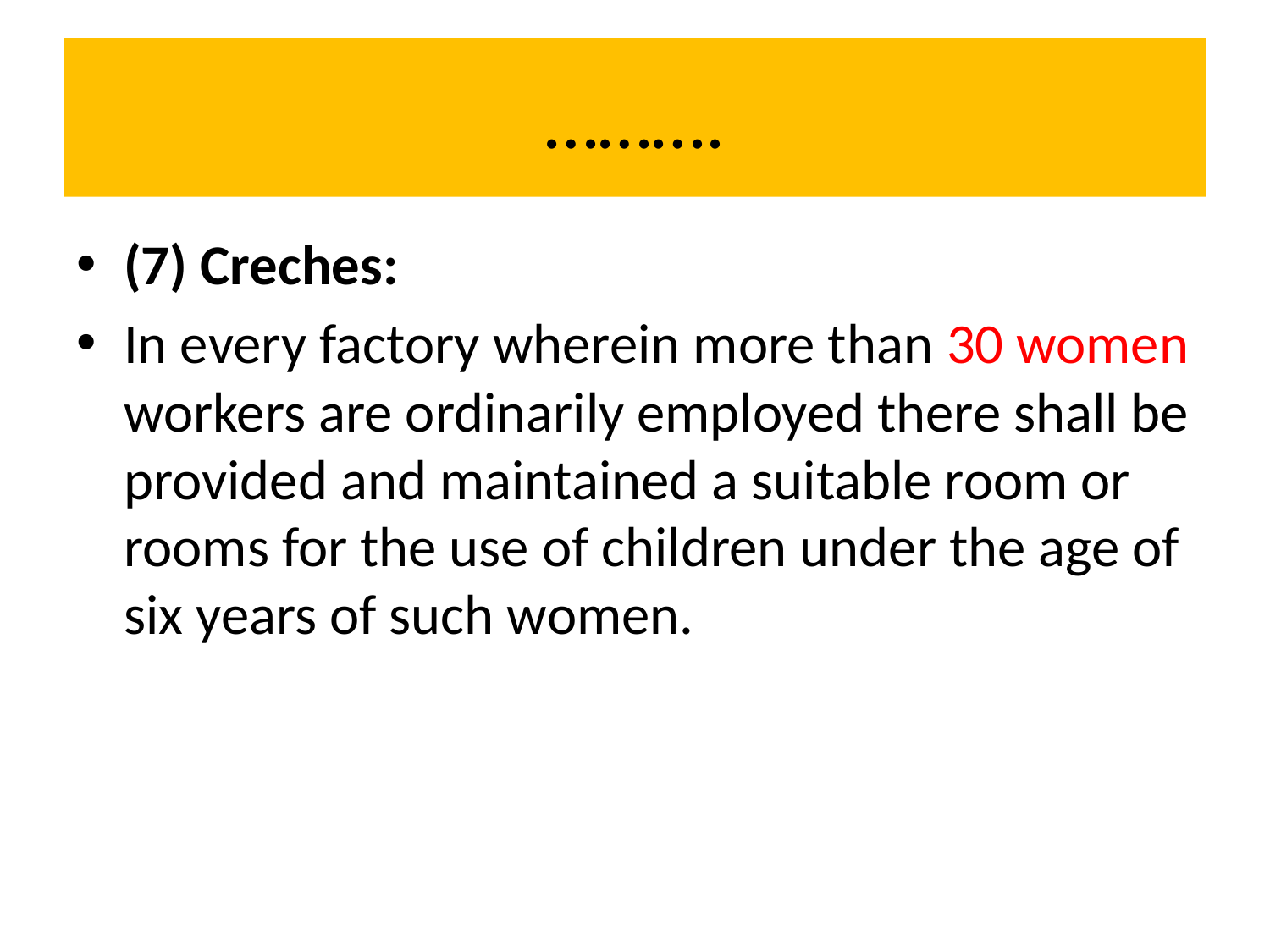

# ……….
(7) Creches:
In every factory wherein more than 30 women workers are ordinarily employed there shall be provided and maintained a suitable room or rooms for the use of children under the age of six years of such women.